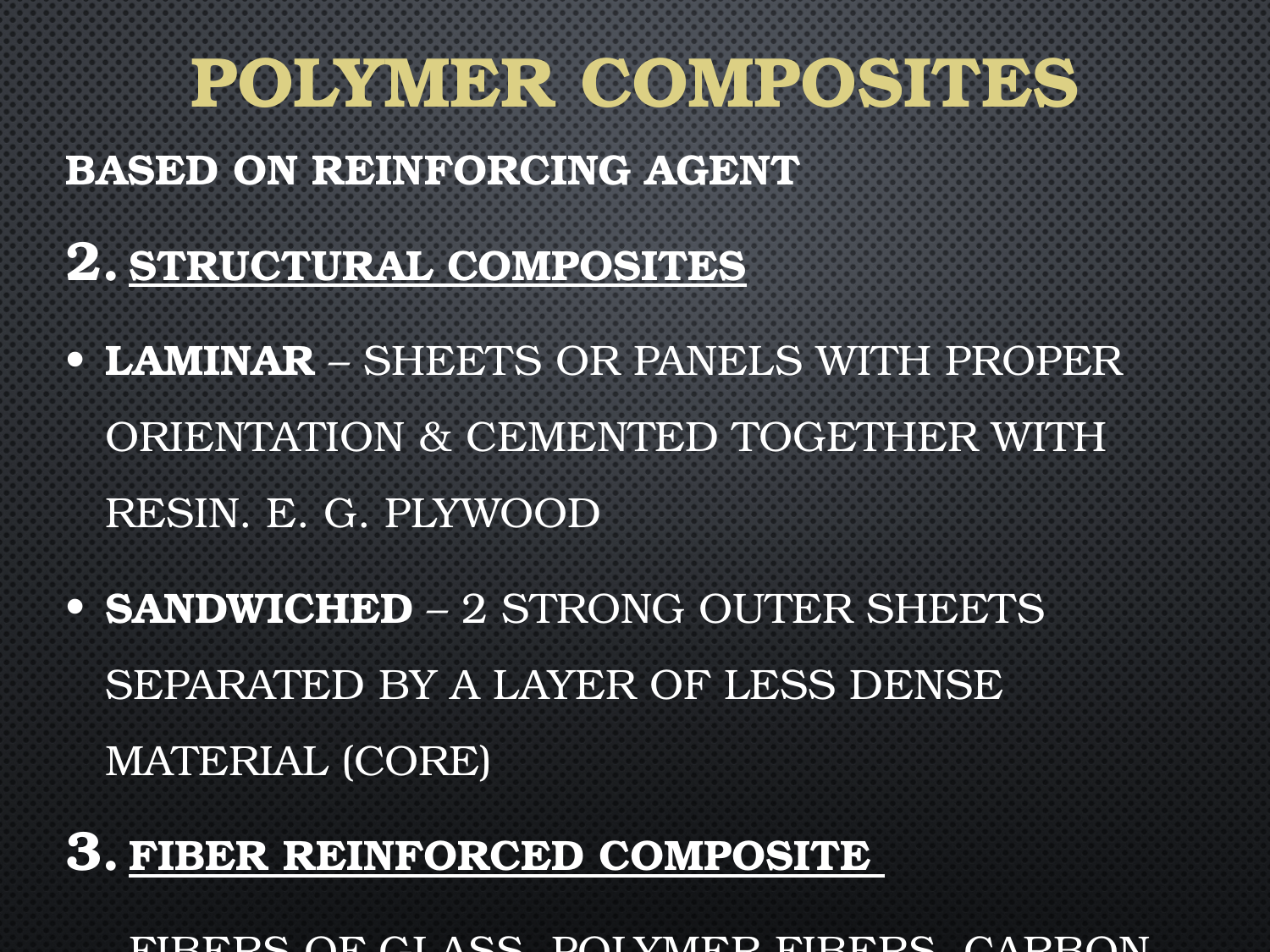

# Polymer Composites
Based on reinforcing agent
Structural Composites
Laminar – Sheets or panels with proper orientation & cemented together with resin. E. g. Plywood
Sandwiched – 2 strong outer sheets separated by a layer of less dense material (core)
Fiber Reinforced composite
	Fibers of glass, polymer fibers, carbon fibers are used as reinforcing agent.